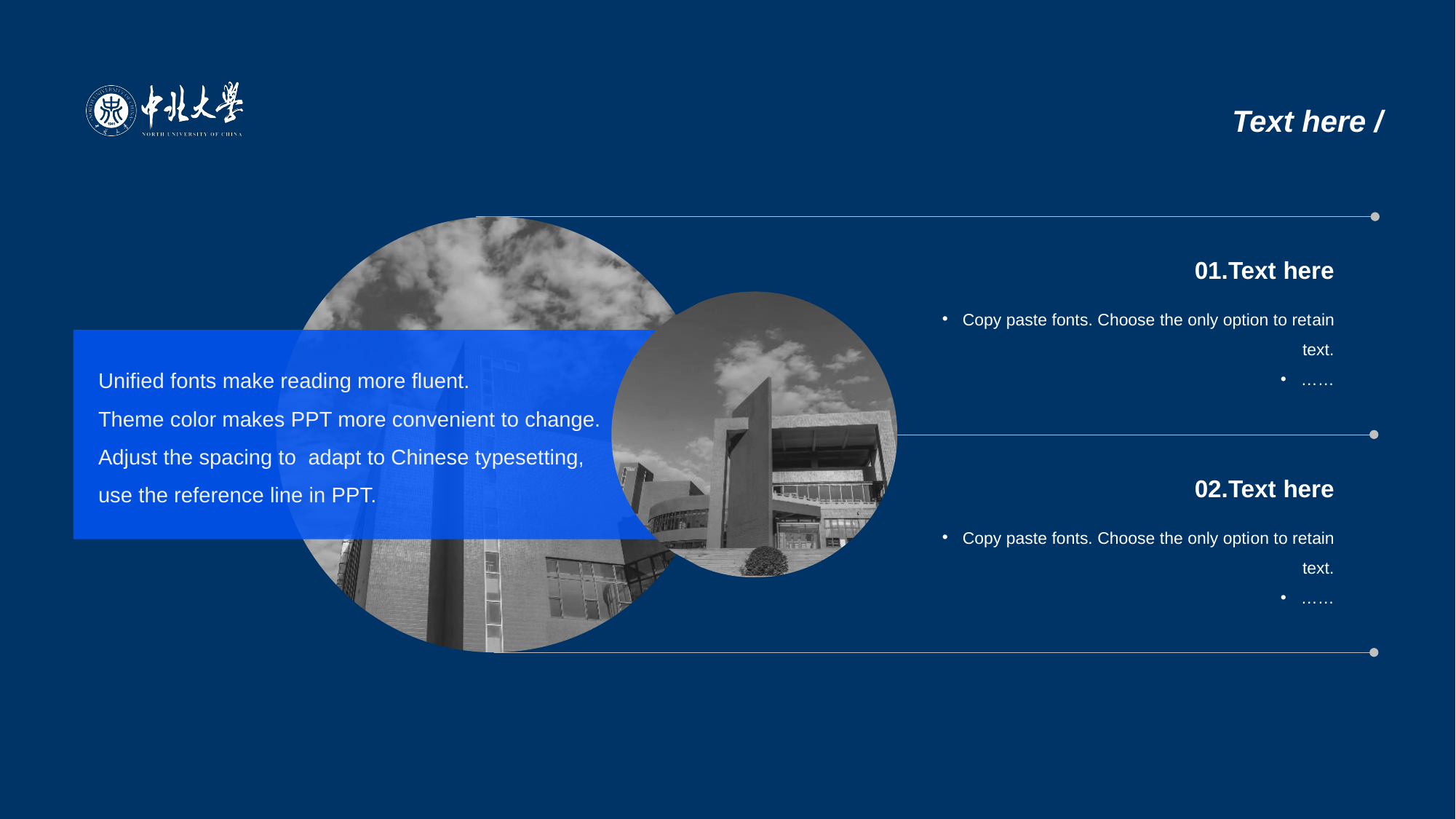

# Text here /

01.Text  here
Copy paste fonts. Choose the only option to ret ain text.
……

Unified fonts make reading more fluent.
Theme color makes PPT more convenient to change.
Adjust the spacing to  adapt to Chinese typesetting, use the reference line in PPT.
02.Text  here
Copy paste fonts. Choose the only opti on to retain text.
……